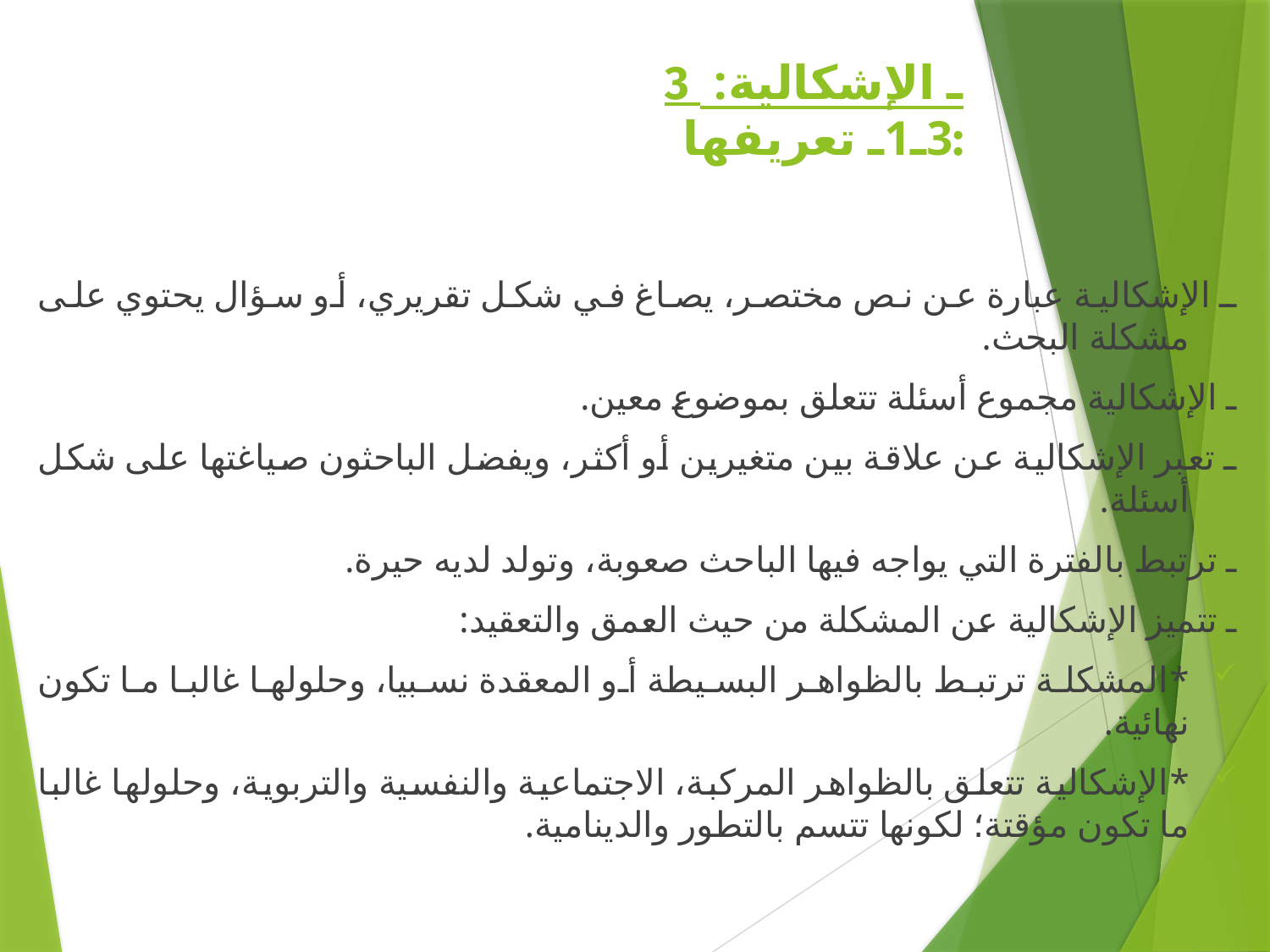

# 3 ـ الإشكالية: 3ـ1ـ تعريفها:
ـ الإشكالية عبارة عن نص مختصر، يصاغ في شكل تقريري، أو سؤال يحتوي على مشكلة البحث.
ـ الإشكالية مجموع أسئلة تتعلق بموضوع معين.
ـ تعبر الإشكالية عن علاقة بين متغيرين أو أكثر، ويفضل الباحثون صياغتها على شكل أسئلة.
ـ ترتبط بالفترة التي يواجه فيها الباحث صعوبة، وتولد لديه حيرة.
ـ تتميز الإشكالية عن المشكلة من حيث العمق والتعقيد:
*المشكلة ترتبط بالظواهر البسيطة أو المعقدة نسبيا، وحلولها غالبا ما تكون نهائية.
*الإشكالية تتعلق بالظواهر المركبة، الاجتماعية والنفسية والتربوية، وحلولها غالبا ما تكون مؤقتة؛ لكونها تتسم بالتطور والدينامية.